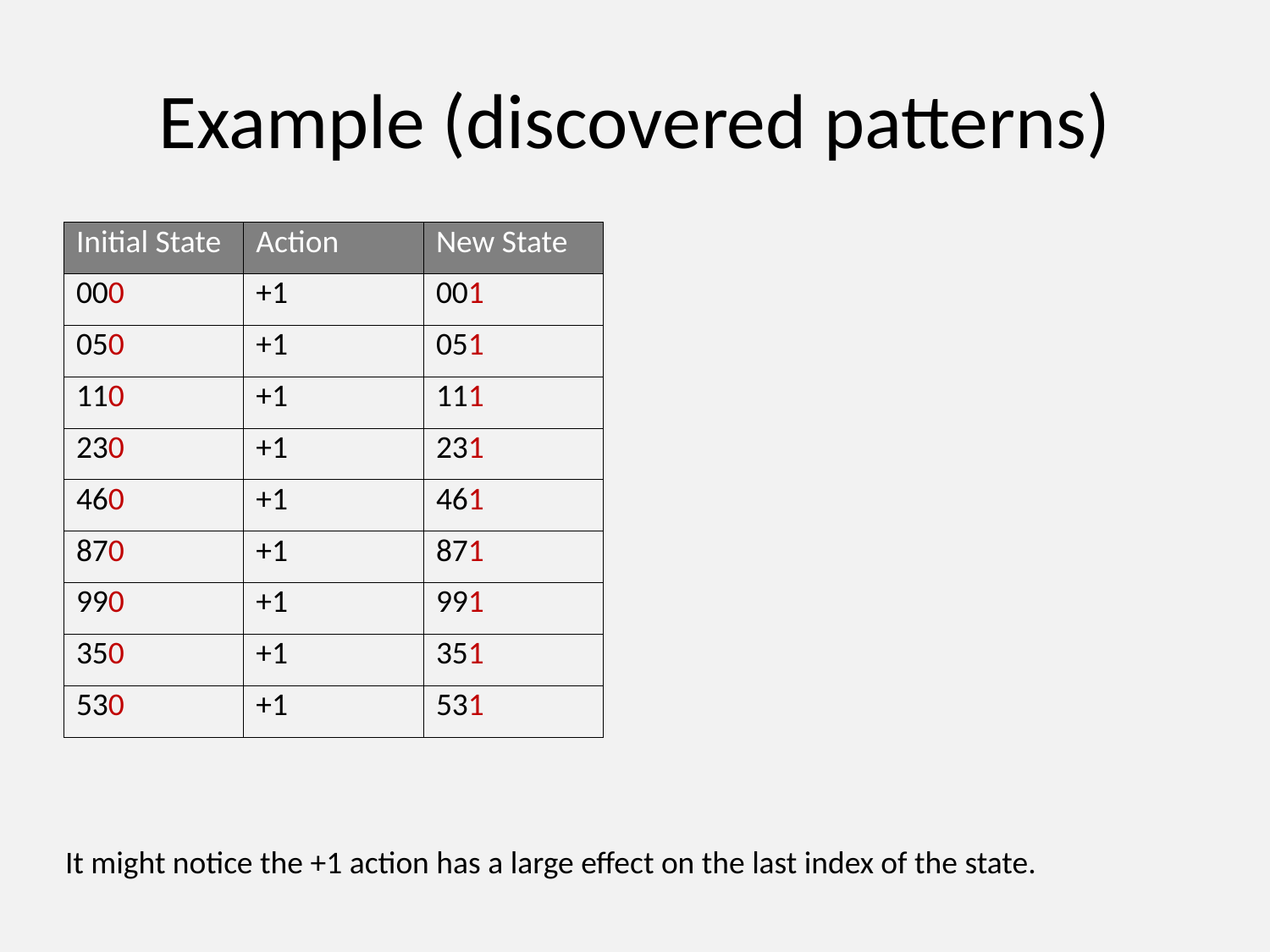

# Example (discovered patterns)
| Initial State | Action | New State |
| --- | --- | --- |
| 000 | +1 | 001 |
| 050 | +1 | 051 |
| 110 | +1 | 111 |
| 230 | +1 | 231 |
| 460 | +1 | 461 |
| 870 | +1 | 871 |
| 990 | +1 | 991 |
| 350 | +1 | 351 |
| 530 | +1 | 531 |
It might notice the +1 action has a large effect on the last index of the state.